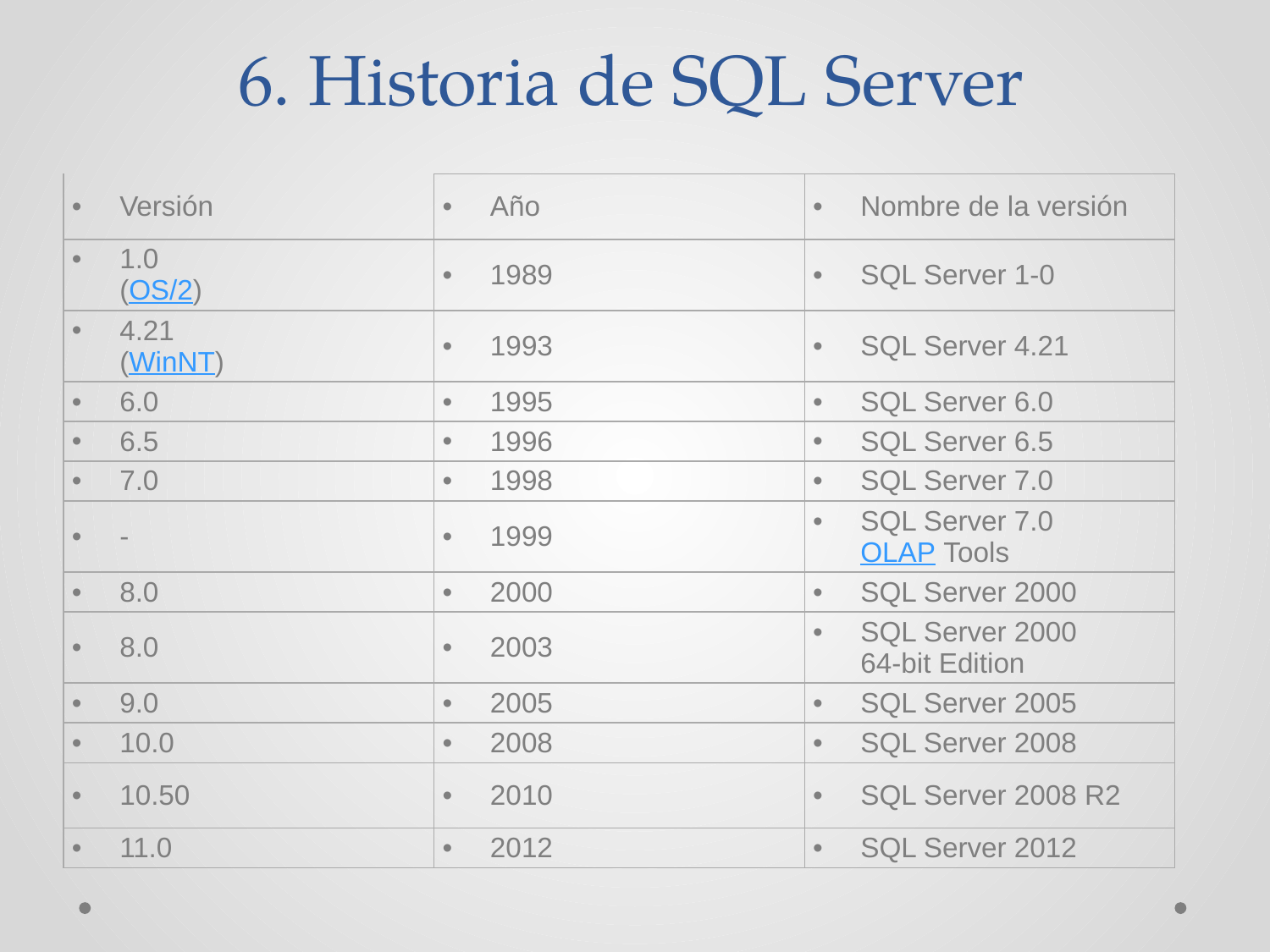

# 6. Historia de SQL Server
|  |  |  |
| --- | --- | --- |
| Versión | Año | Nombre de la versión |
| 1.0 (OS/2) | 1989 | SQL Server 1-0 |
| 4.21 (WinNT) | 1993 | SQL Server 4.21 |
| 6.0 | 1995 | SQL Server 6.0 |
| 6.5 | 1996 | SQL Server 6.5 |
| 7.0 | 1998 | SQL Server 7.0 |
| - | 1999 | SQL Server 7.0 OLAP Tools |
| 8.0 | 2000 | SQL Server 2000 |
| 8.0 | 2003 | SQL Server 2000 64-bit Edition |
| 9.0 | 2005 | SQL Server 2005 |
| 10.0 | 2008 | SQL Server 2008 |
| 10.50 | 2010 | SQL Server 2008 R2 |
| 11.0 | 2012 | SQL Server 2012 |